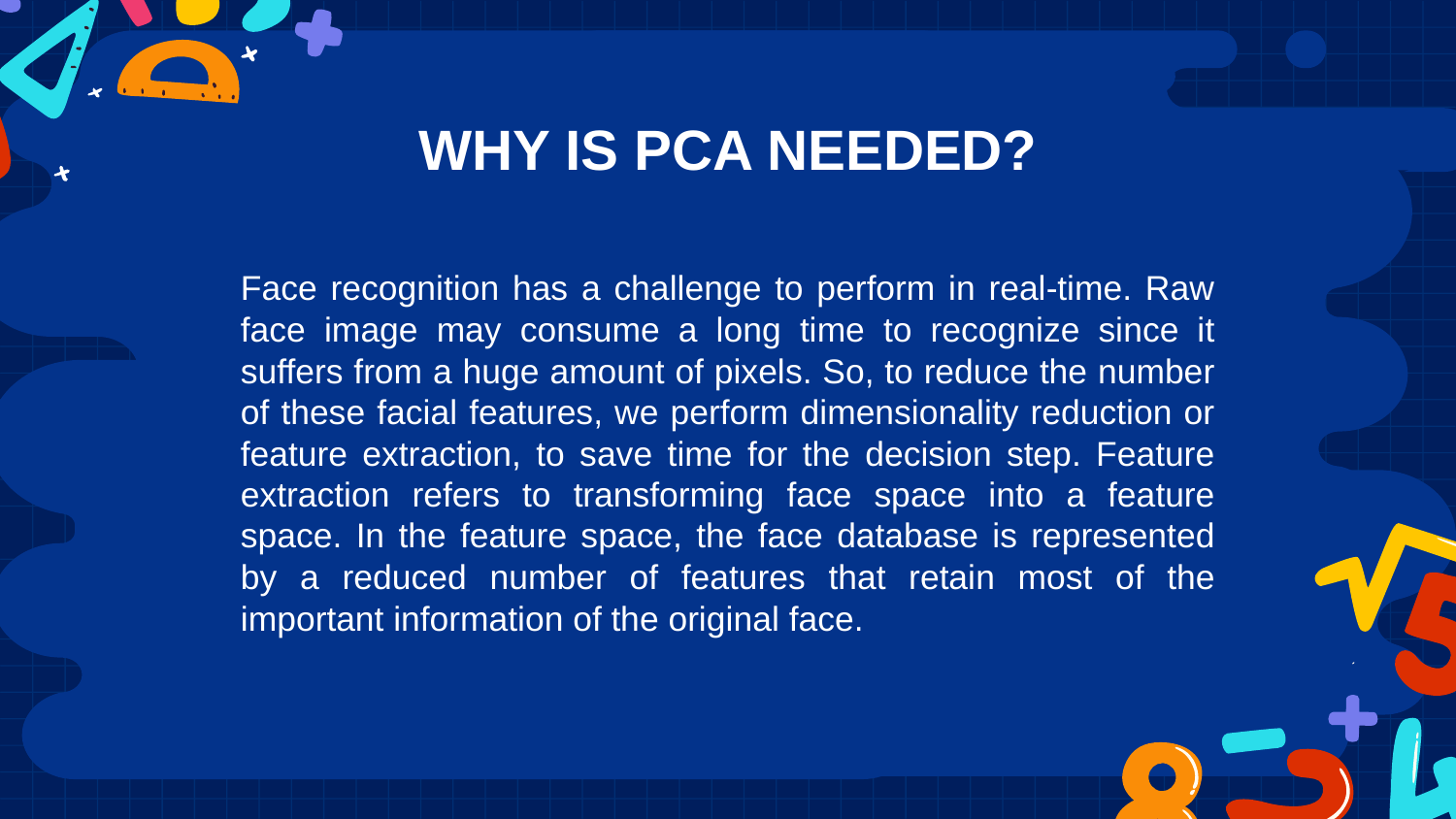

# WHY IS PCA NEEDED?
Face recognition has a challenge to perform in real-time. Raw face image may consume a long time to recognize since it suffers from a huge amount of pixels. So, to reduce the number of these facial features, we perform dimensionality reduction or feature extraction, to save time for the decision step. Feature extraction refers to transforming face space into a feature space. In the feature space, the face database is represented by a reduced number of features that retain most of the important information of the original face.